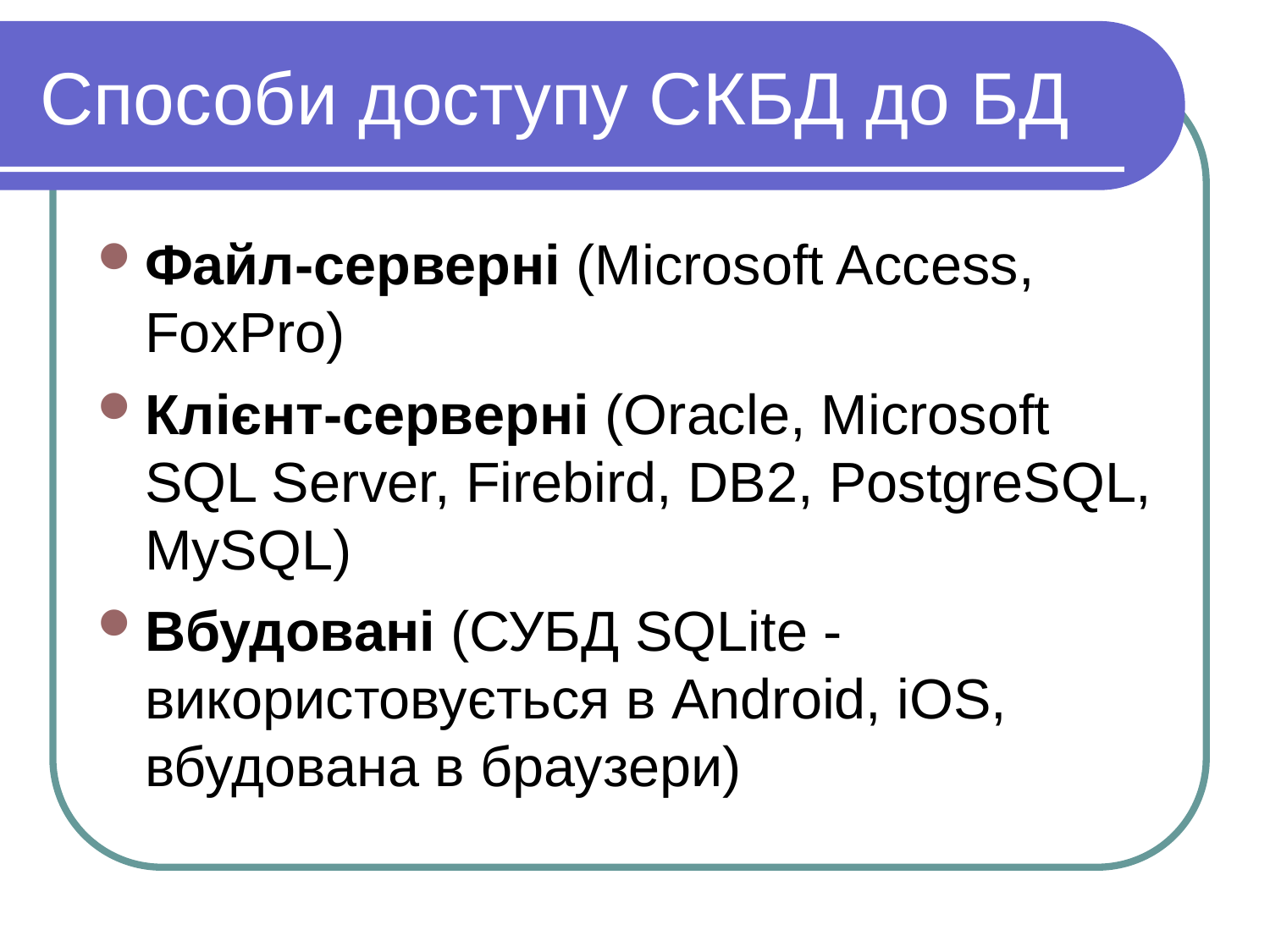

Способи доступу СКБД до БД
Файл-серверні (Microsoft Access, FoxPro)
Клієнт-серверні (Oracle, Microsoft SQL Server, Firebird, DB2, PostgreSQL, MySQL)
Вбудовані (СУБД SQLite - використовується в Android, iOS, вбудована в браузери)